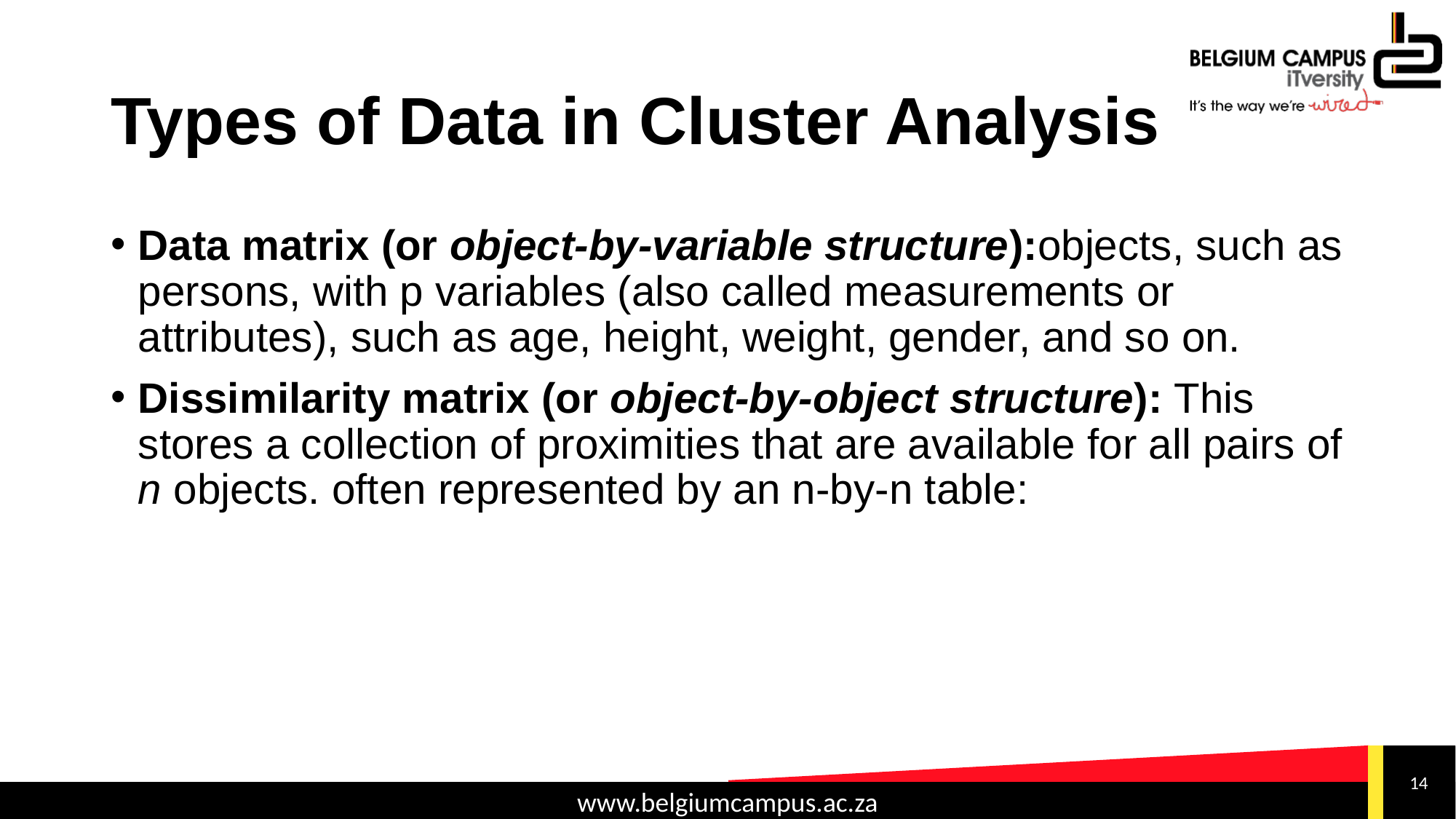

# Types of Data in Cluster Analysis
Data matrix (or object-by-variable structure):objects, such as persons, with p variables (also called measurements or attributes), such as age, height, weight, gender, and so on.
Dissimilarity matrix (or object-by-object structure): This stores a collection of proximities that are available for all pairs of n objects. often represented by an n-by-n table: